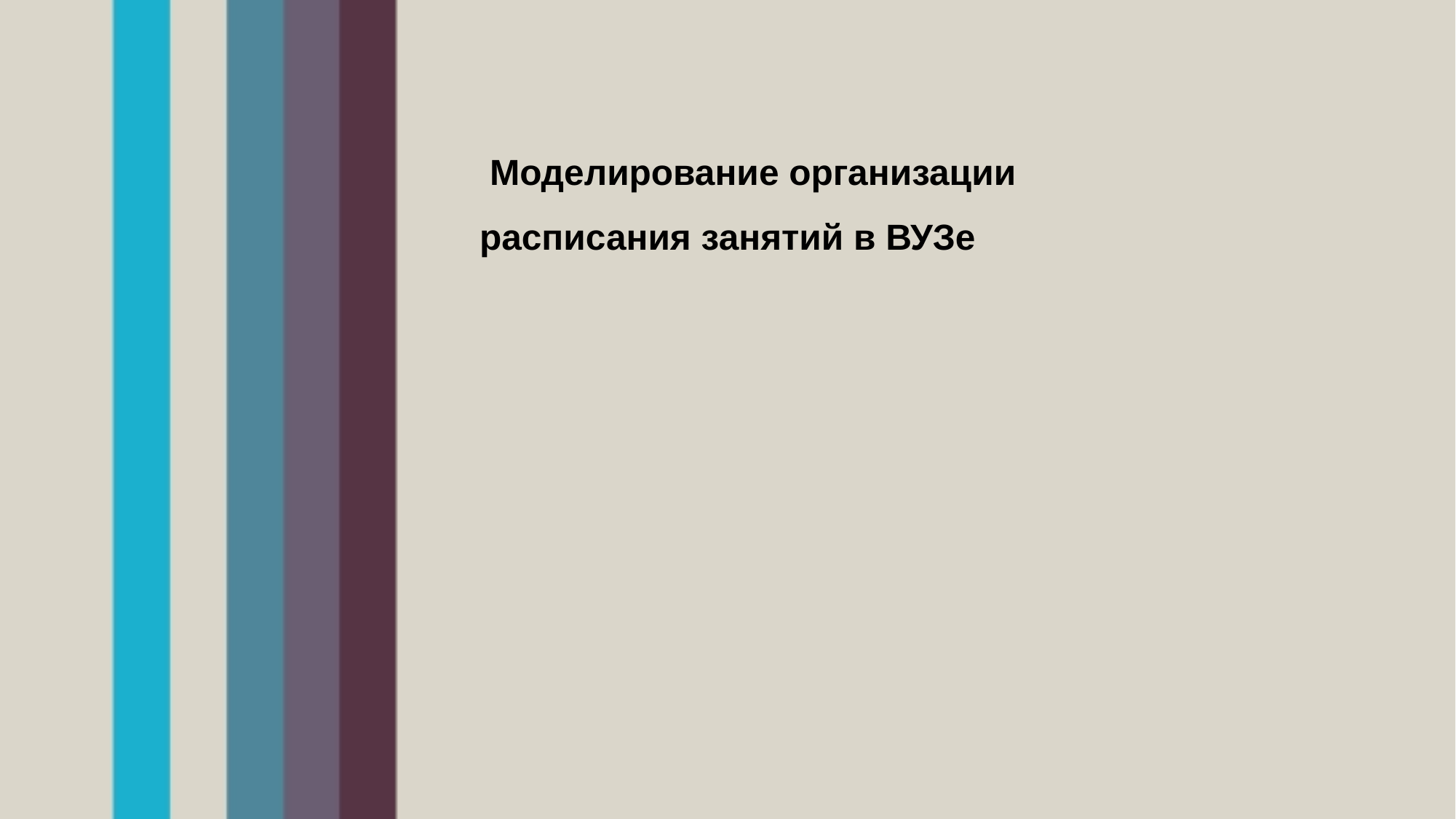

# Моделирование организации расписания занятий в ВУЗе